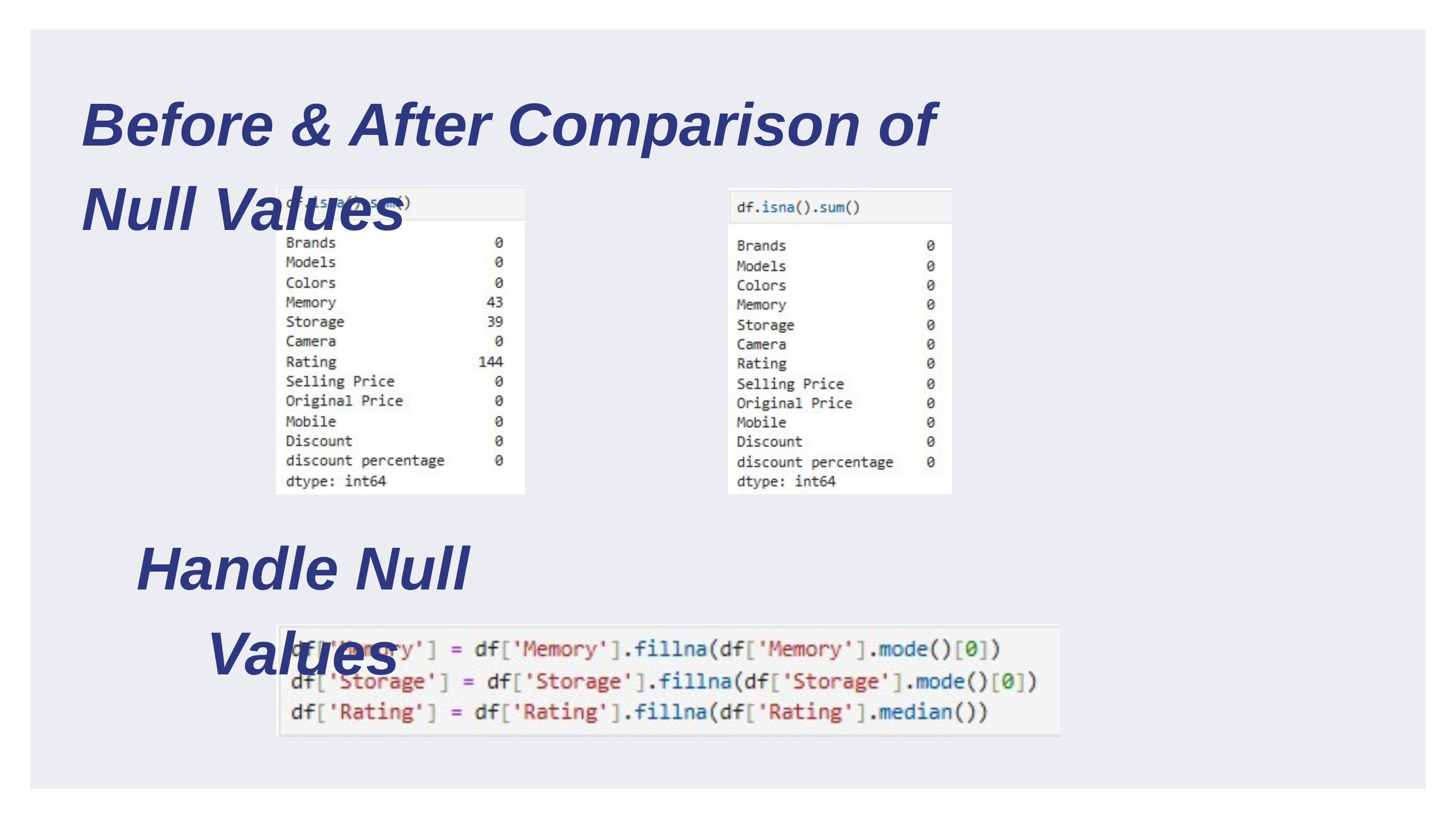

Before & After Comparison of Null Values

Handle Null Values